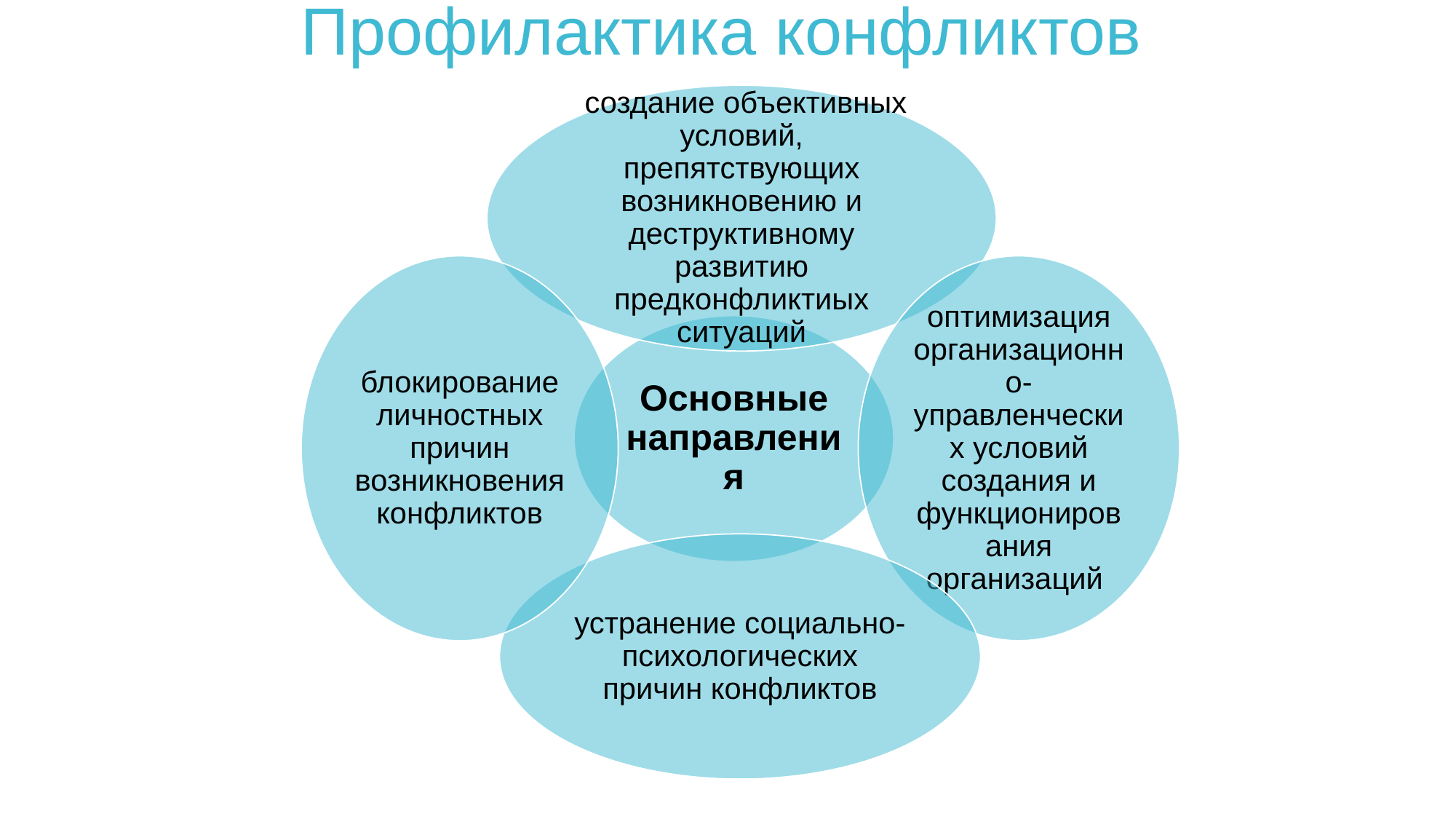

Профилактика конфликтов
Основные направления
 создание объективных условий, препятствующих возникновению и деструктивному развитию предконфликтиых ситуаций
оптимизация организационно-управленческих условий создания и функционирования организаций
устранение социально-психологических причин конфликтов
блокирование личностных причин возникновения конфликтов